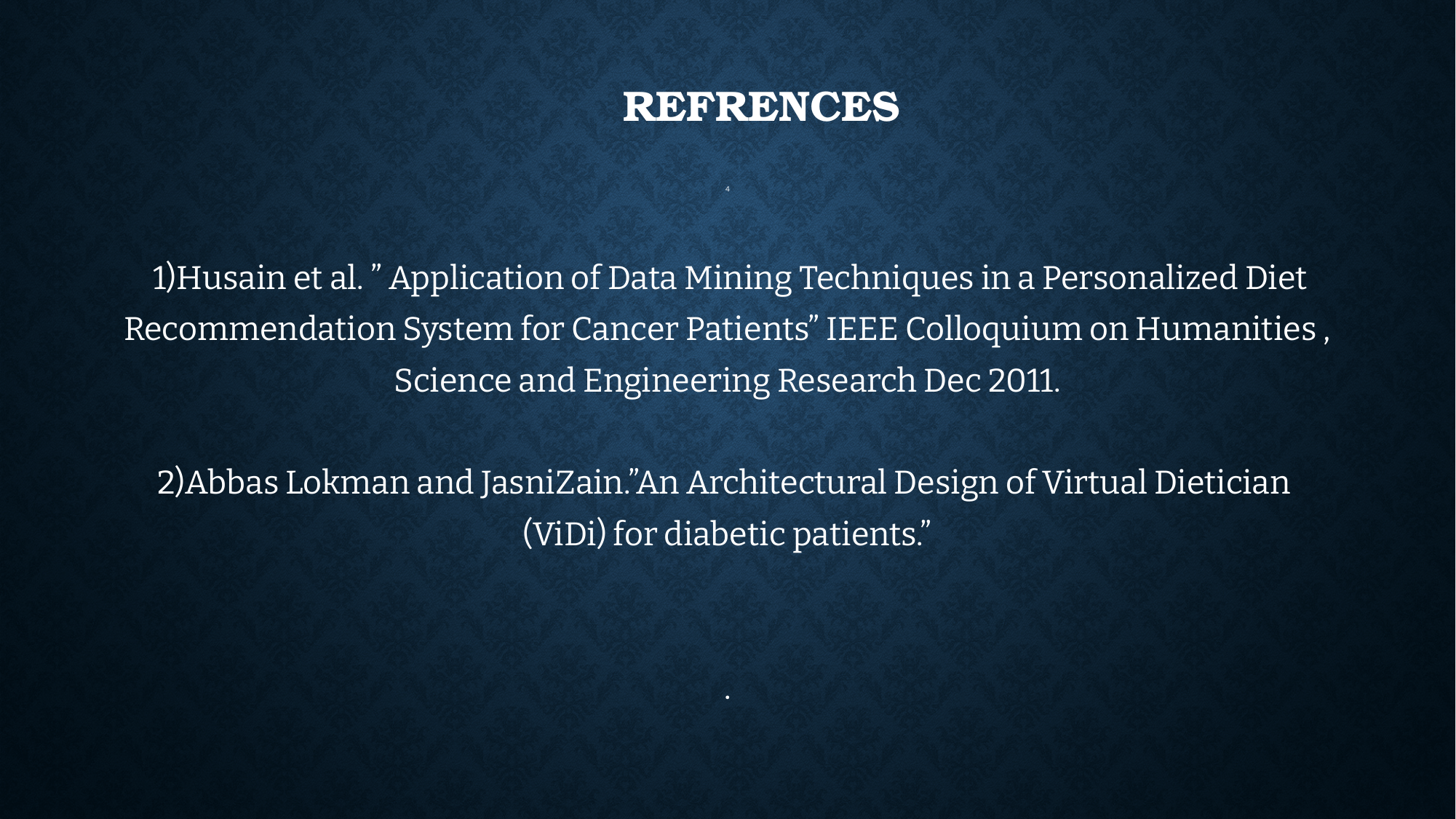

# refrences
4

 1)Husain et al. ” Application of Data Mining Techniques in a Personalized Diet
Recommendation System for Cancer Patients” IEEE Colloquium on Humanities ,
Science and Engineering Research Dec 2011.

2)Abbas Lokman and JasniZain.”An Architectural Design of Virtual Dietician
(ViDi) for diabetic patients.”

.